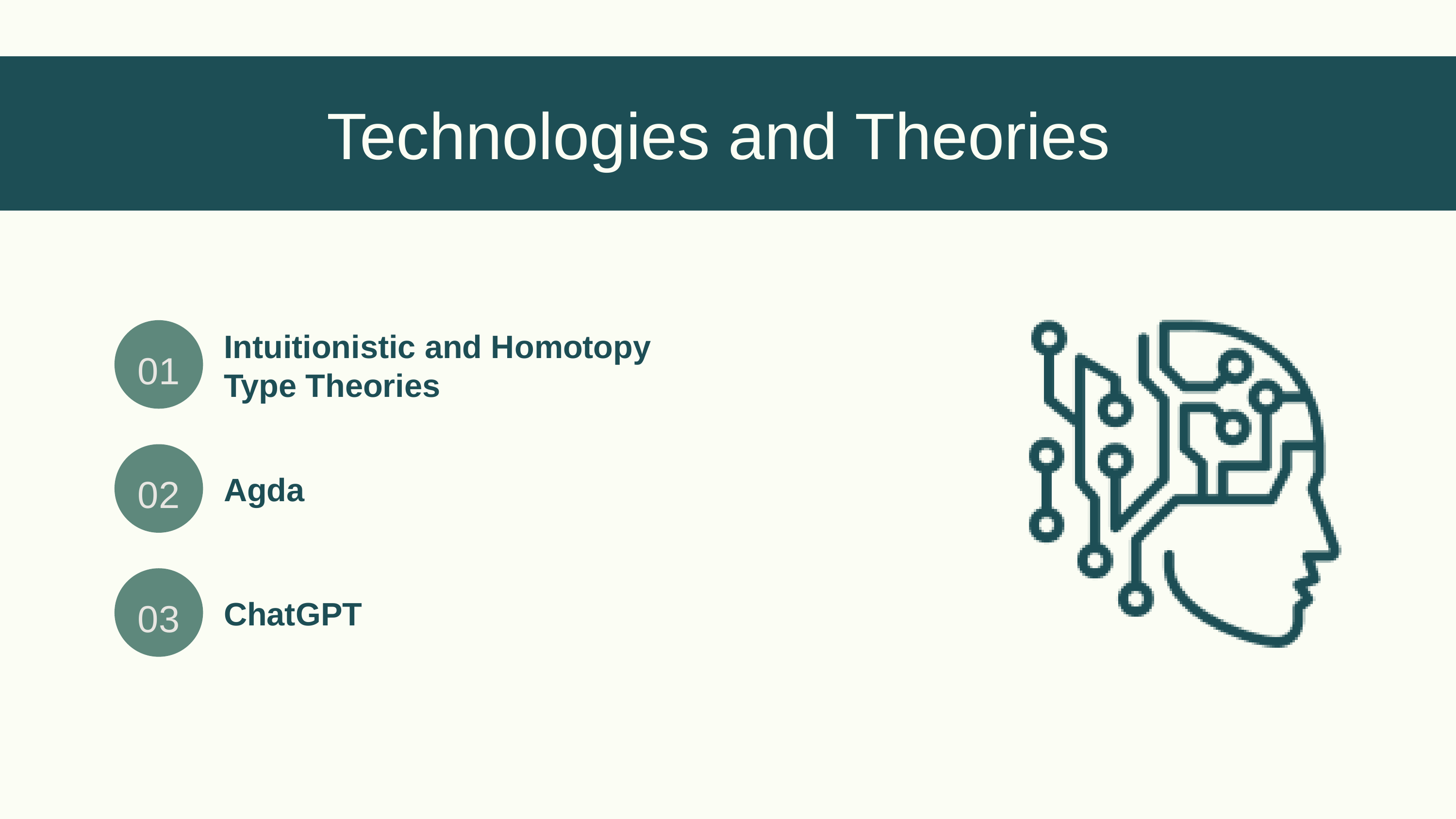

Technologies and Theories

Intuitionistic and Homotopy Type Theories
01

Agda
02

ChatGPT
03